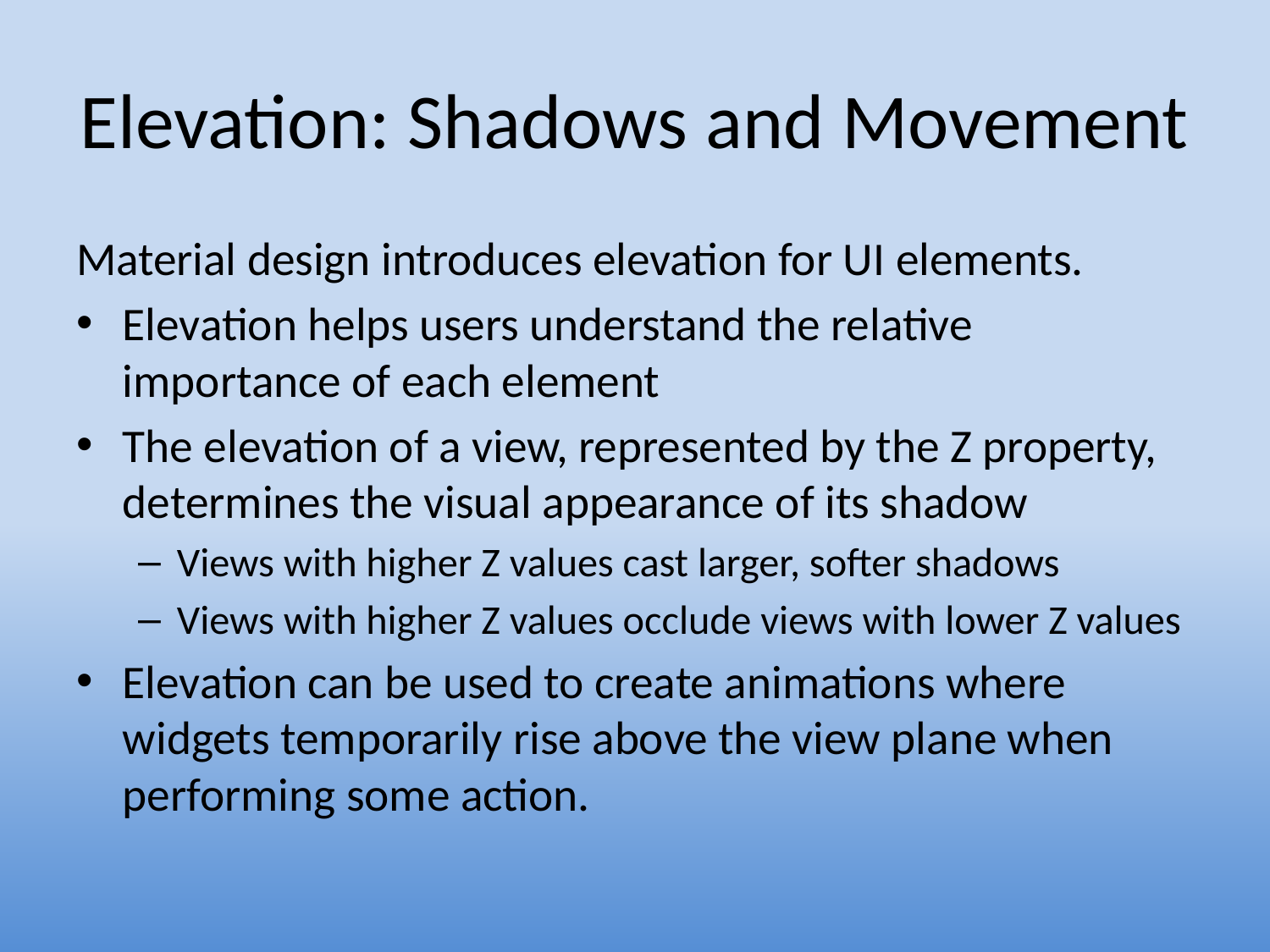

# Elevation: Shadows and Movement
Material design introduces elevation for UI elements.
Elevation helps users understand the relative importance of each element
The elevation of a view, represented by the Z property, determines the visual appearance of its shadow
Views with higher Z values cast larger, softer shadows
Views with higher Z values occlude views with lower Z values
Elevation can be used to create animations where widgets temporarily rise above the view plane when performing some action.